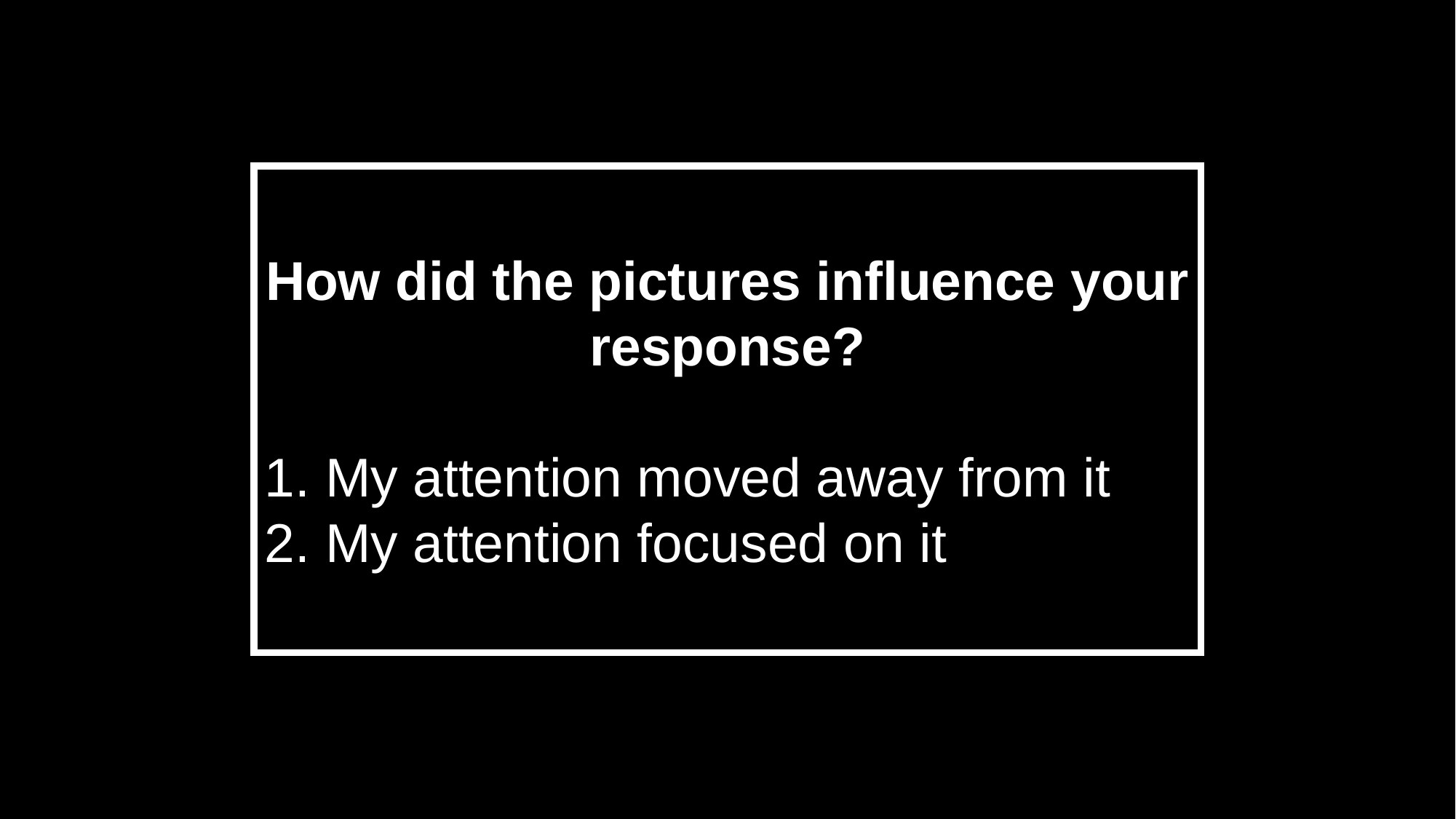

How did the pictures influence your response?

1. My attention moved away from it
2. My attention focused on it